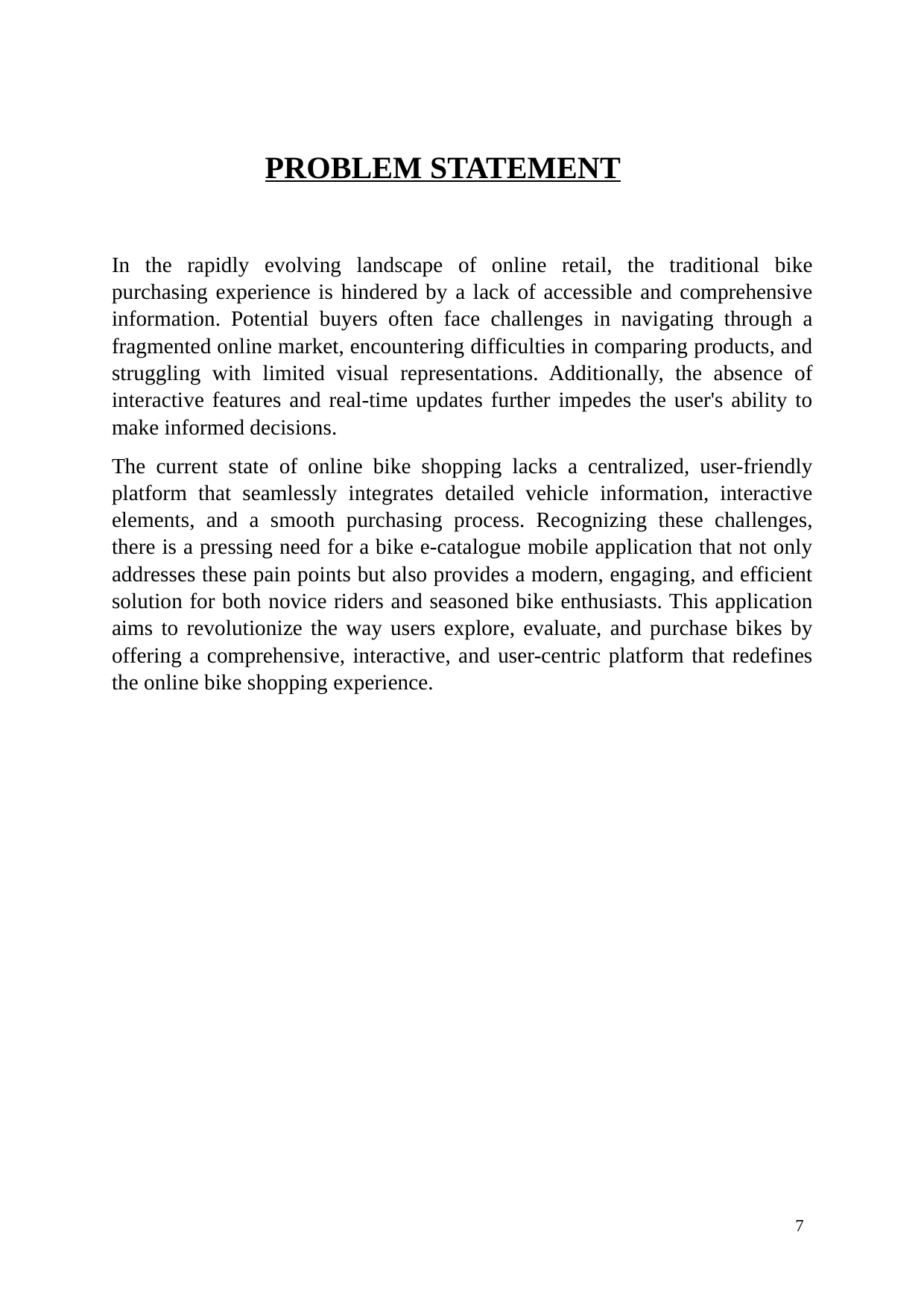

PROBLEM STATEMENT
In the rapidly evolving landscape of online retail, the traditional bike purchasing experience is hindered by a lack of accessible and comprehensive information. Potential buyers often face challenges in navigating through a fragmented online market, encountering difficulties in comparing products, and struggling with limited visual representations. Additionally, the absence of interactive features and real-time updates further impedes the user's ability to make informed decisions.
The current state of online bike shopping lacks a centralized, user-friendly platform that seamlessly integrates detailed vehicle information, interactive elements, and a smooth purchasing process. Recognizing these challenges, there is a pressing need for a bike e-catalogue mobile application that not only addresses these pain points but also provides a modern, engaging, and efficient solution for both novice riders and seasoned bike enthusiasts. This application aims to revolutionize the way users explore, evaluate, and purchase bikes by offering a comprehensive, interactive, and user-centric platform that redefines the online bike shopping experience.
7